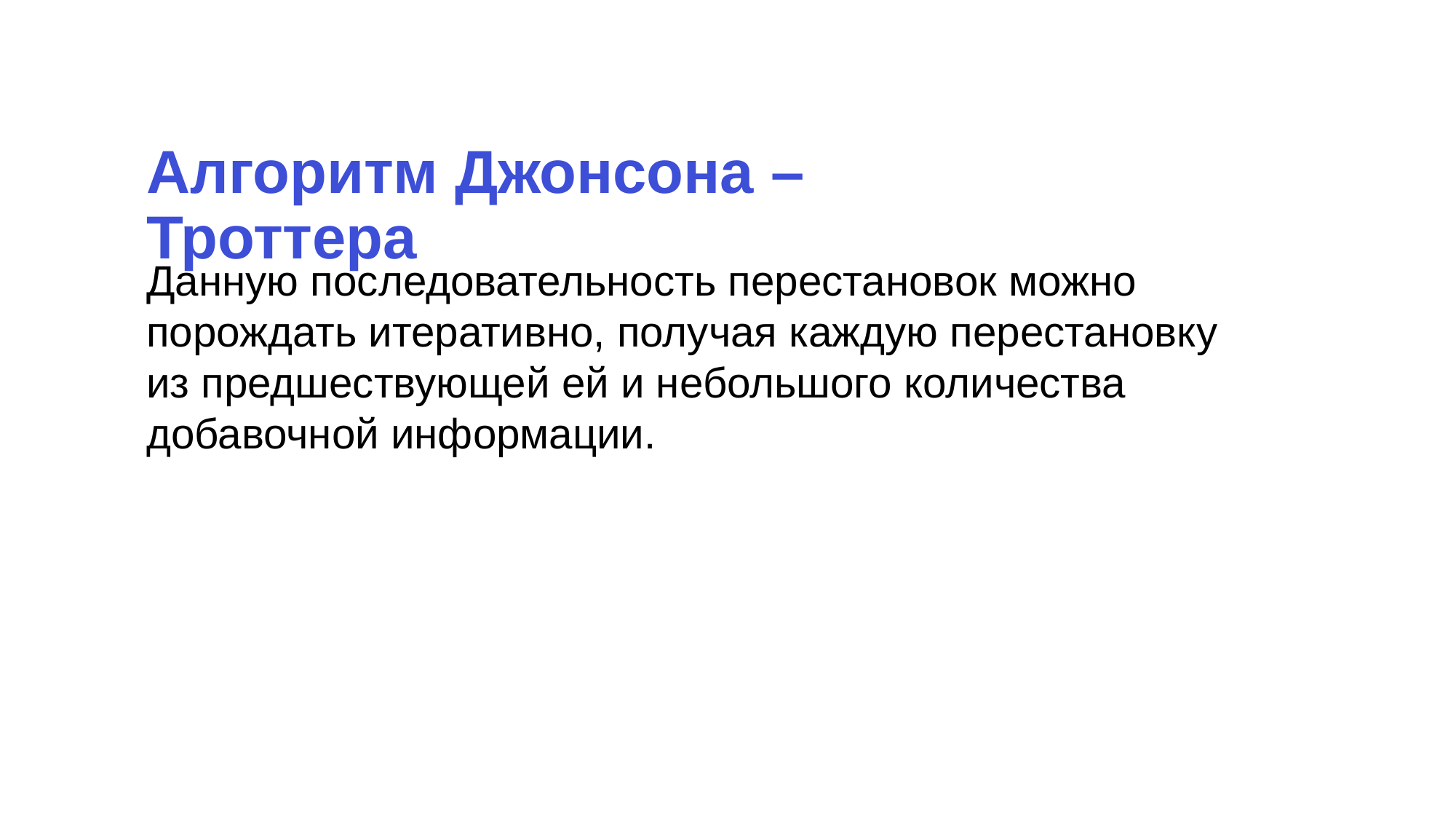

Алгоритм Джонсона – Троттера

Данную последовательность перестановок можно порождать итеративно, получая каждую перестановку
из предшествующей ей и небольшого количества добавочной информации.